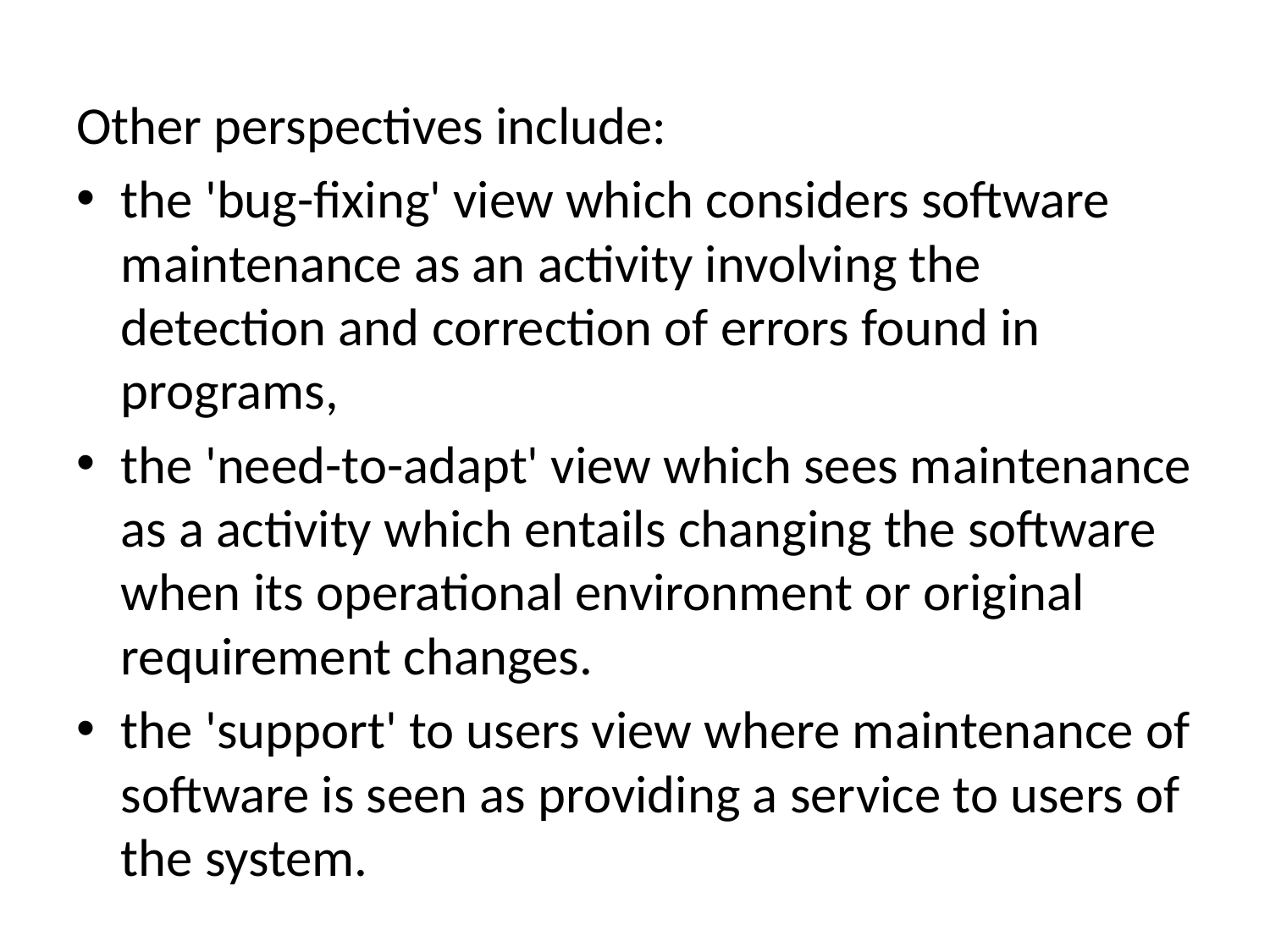

Other perspectives include:
the 'bug-fixing' view which considers software maintenance as an activity involving the detection and correction of errors found in programs,
the 'need-to-adapt' view which sees maintenance as a activity which entails changing the software when its operational environment or original requirement changes.
the 'support' to users view where maintenance of software is seen as providing a service to users of the system.